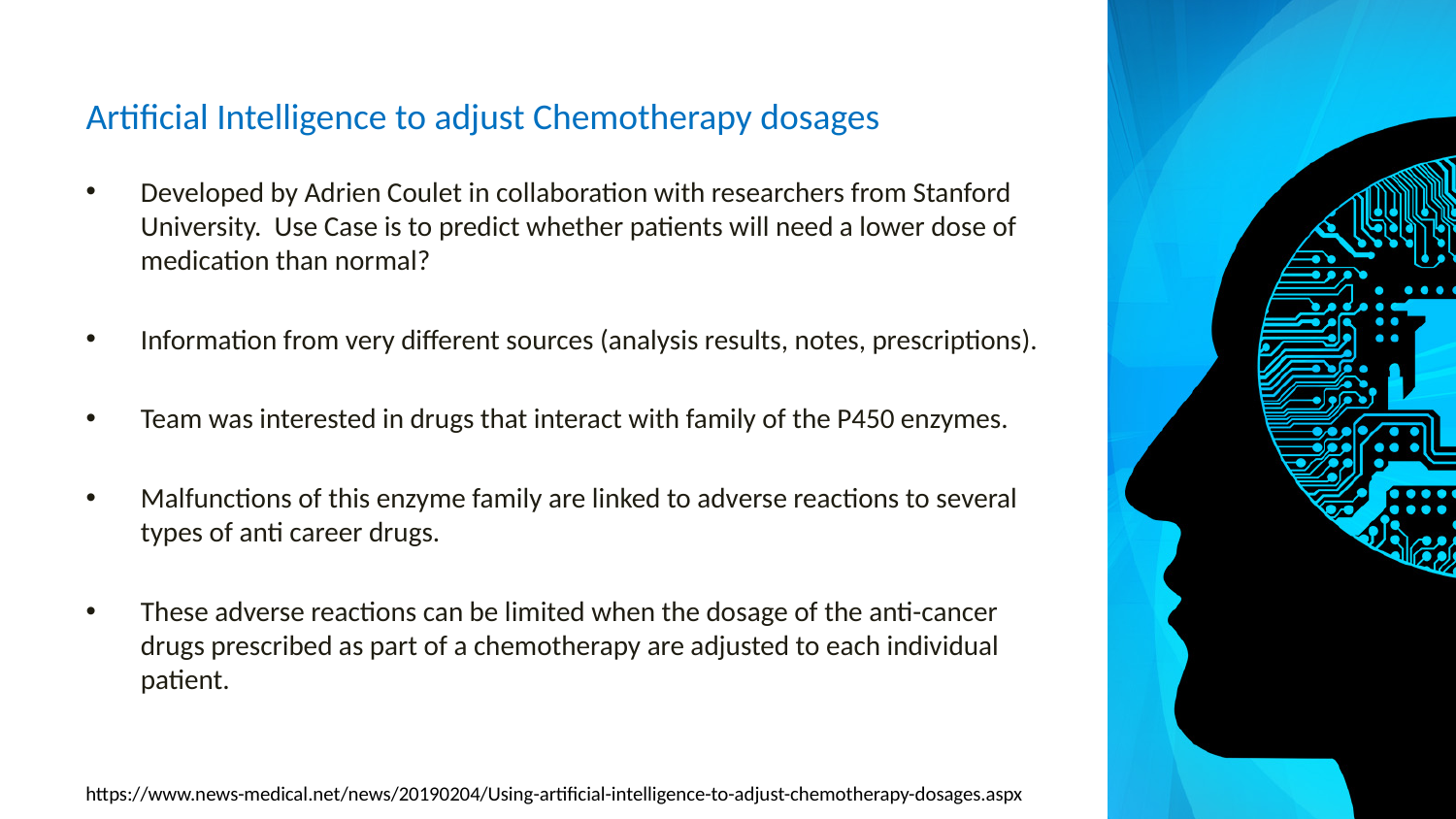

# Artificial Intelligence to adjust Chemotherapy dosages
Developed by Adrien Coulet in collaboration with researchers from Stanford University.  Use Case is to predict whether patients will need a lower dose of medication than normal?

Information from very different sources (analysis results, notes, prescriptions).

Team was interested in drugs that interact with family of the P450 enzymes.

Malfunctions of this enzyme family are linked to adverse reactions to several types of anti career drugs.

These adverse reactions can be limited when the dosage of the anti-cancer drugs prescribed as part of a chemotherapy are adjusted to each individual patient.
https://www.news-medical.net/news/20190204/Using-artificial-intelligence-to-adjust-chemotherapy-dosages.aspx